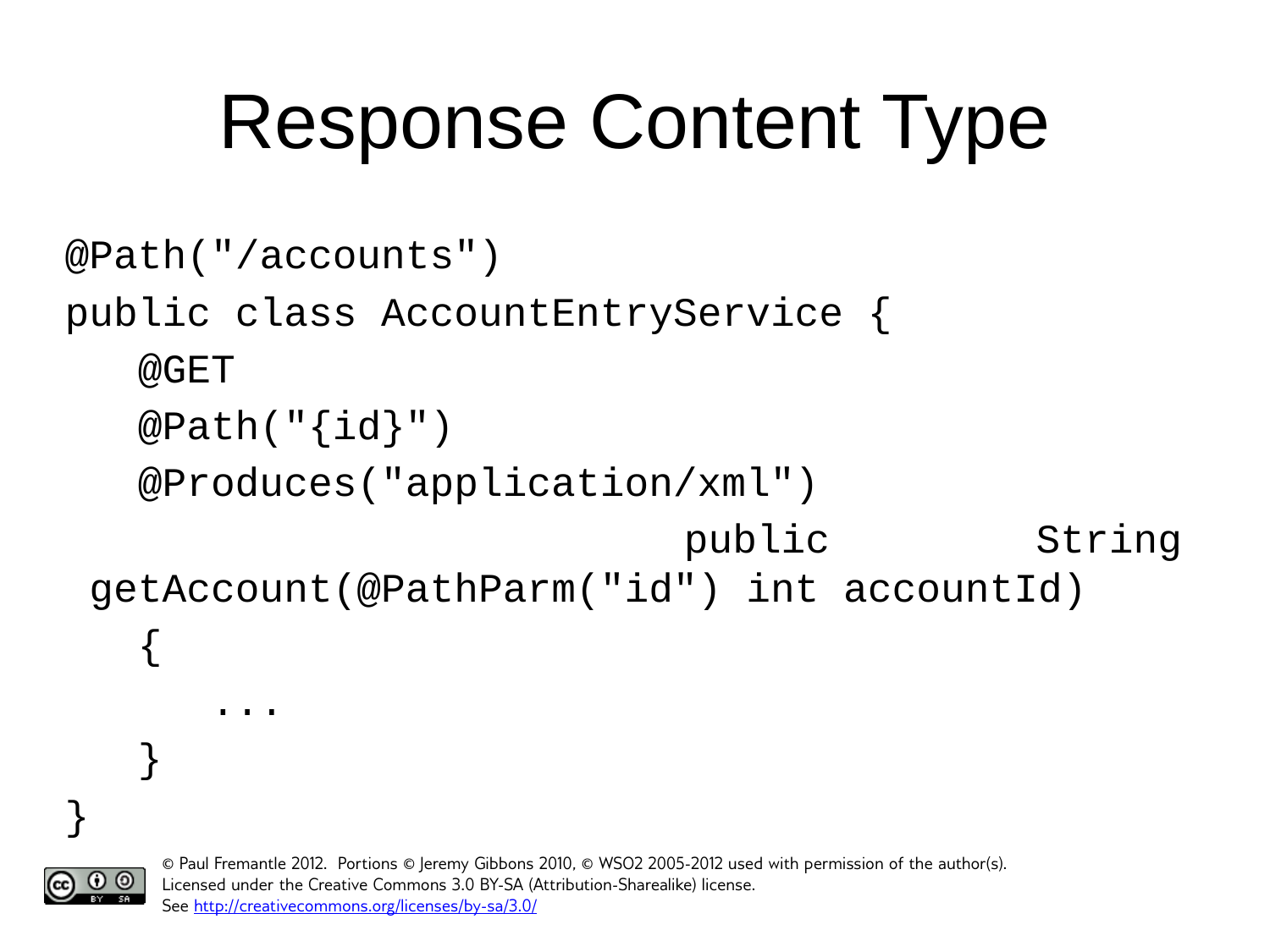

# Response Content Type
@Path("/accounts")
public class AccountEntryService {
   @GET
   @Path("{id}")
   @Produces("application/xml")
   public String
 getAccount(@PathParm("id") int accountId)
   {
      ...
   }
}